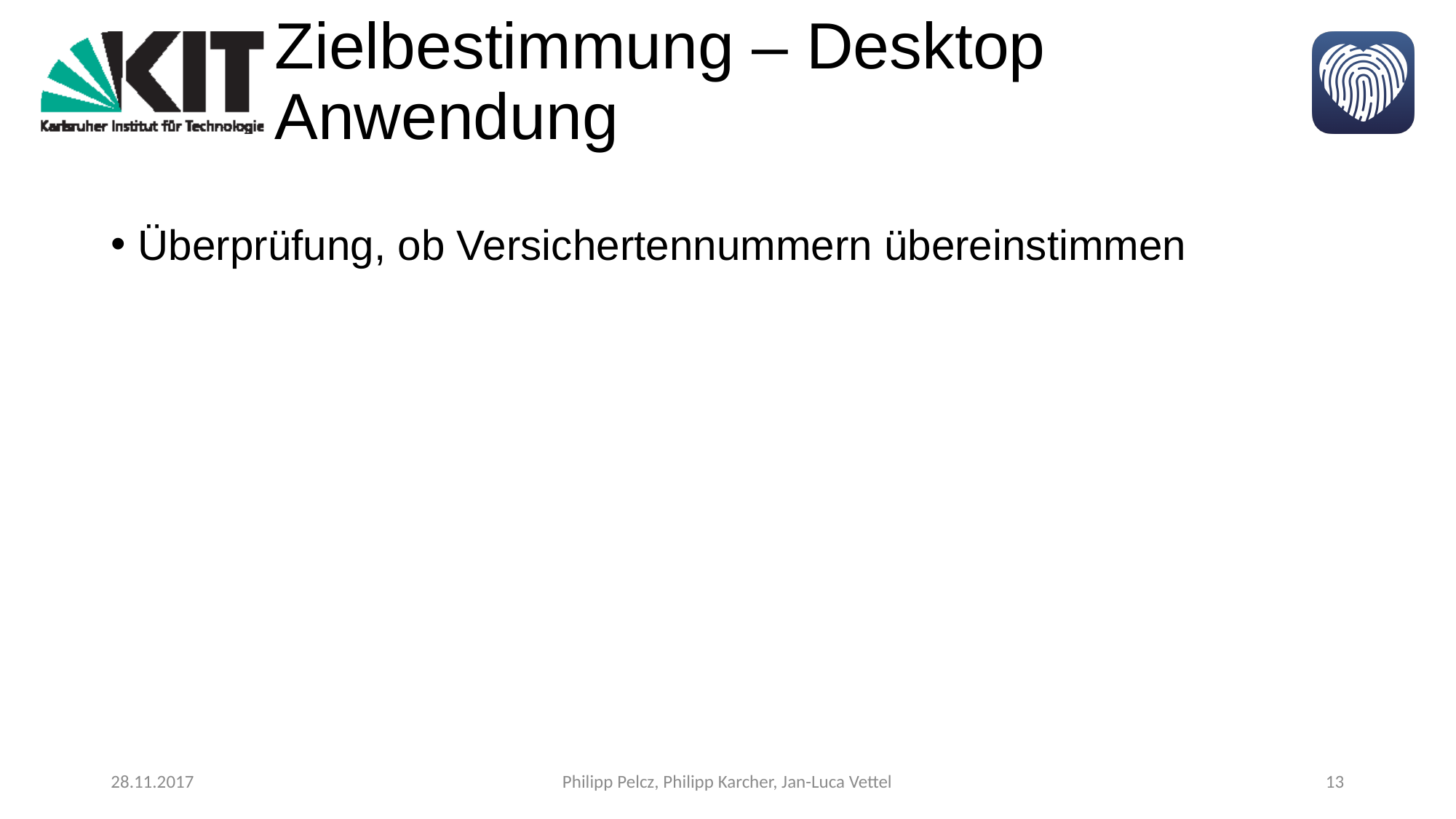

# Zielbestimmung – Desktop Anwendung
Überprüfung, ob Versichertennummern übereinstimmen
28.11.2017
Philipp Pelcz, Philipp Karcher, Jan-Luca Vettel
13